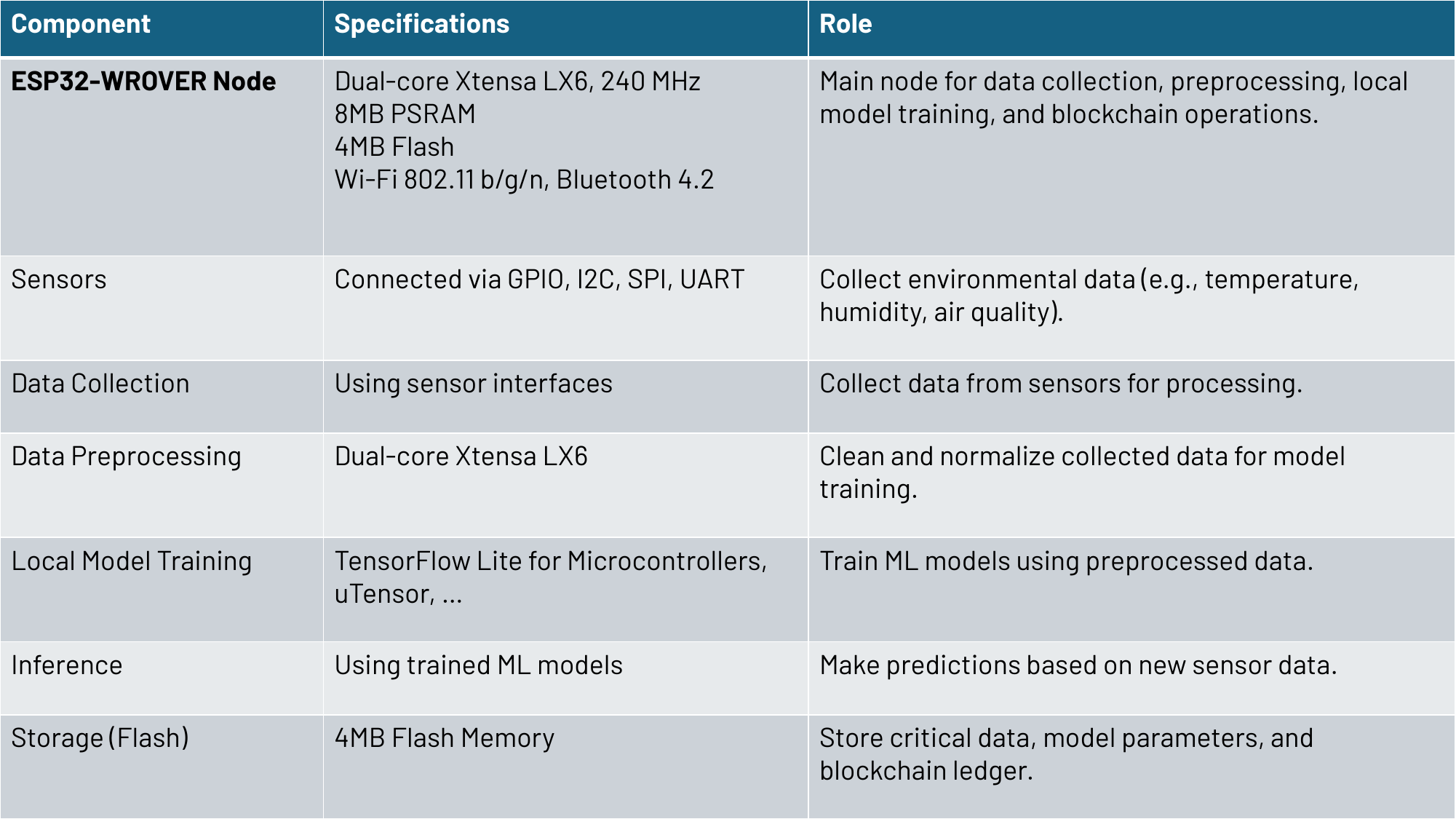

| Component | Specifications | Role |
| --- | --- | --- |
| ESP32-WROVER Node | Dual-core Xtensa LX6, 240 MHz 8MB PSRAM 4MB Flash Wi-Fi 802.11 b/g/n, Bluetooth 4.2 | Main node for data collection, preprocessing, local model training, and blockchain operations. |
| Sensors | Connected via GPIO, I2C, SPI, UART | Collect environmental data (e.g., temperature, humidity, air quality). |
| Data Collection | Using sensor interfaces | Collect data from sensors for processing. |
| Data Preprocessing | Dual-core Xtensa LX6 | Clean and normalize collected data for model training. |
| Local Model Training | TensorFlow Lite for Microcontrollers, uTensor, … | Train ML models using preprocessed data. |
| Inference | Using trained ML models | Make predictions based on new sensor data. |
| Storage (Flash) | 4MB Flash Memory | Store critical data, model parameters, and blockchain ledger. |